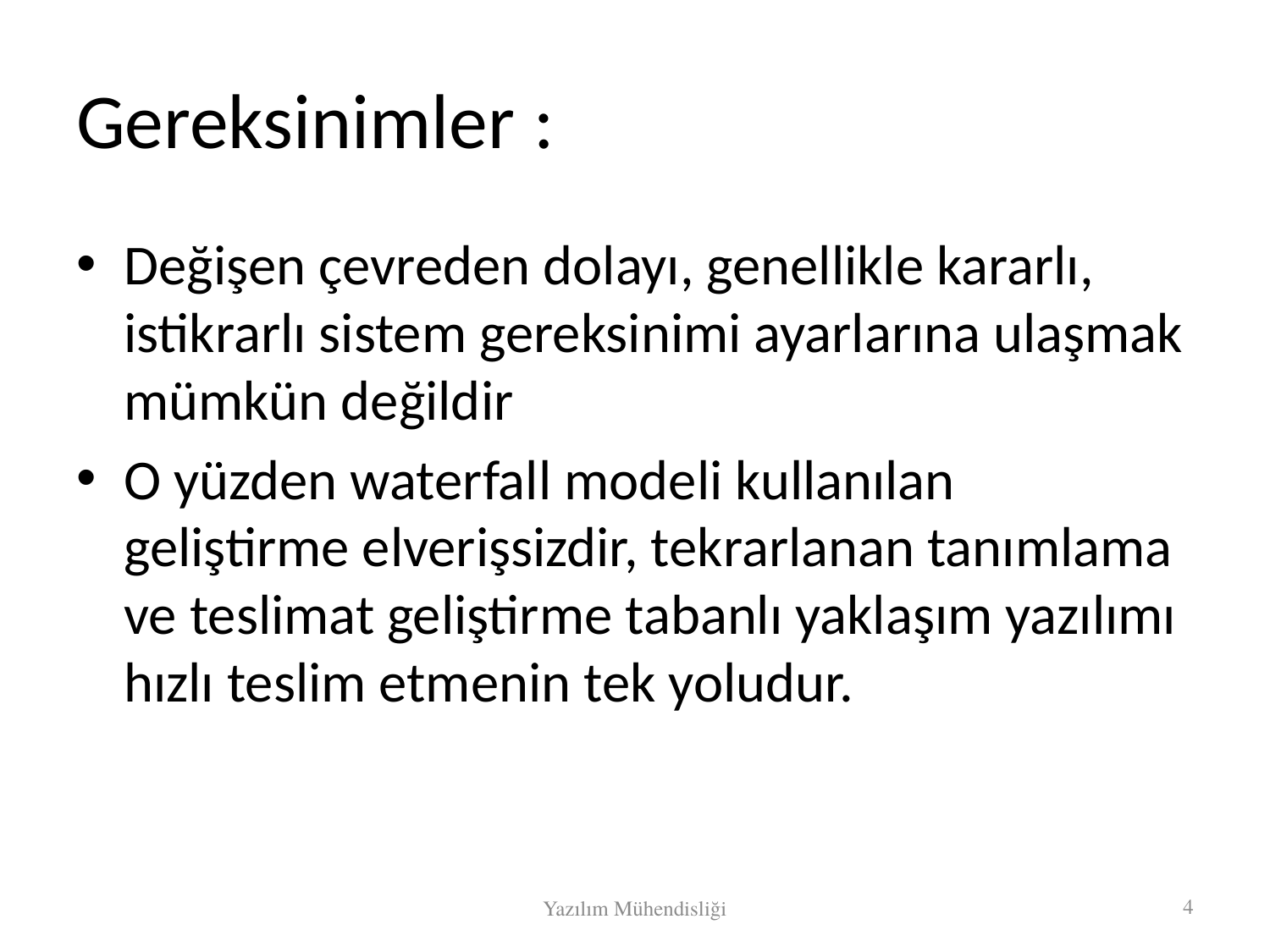

# Gereksinimler :
Değişen çevreden dolayı, genellikle kararlı, istikrarlı sistem gereksinimi ayarlarına ulaşmak mümkün değildir
O yüzden waterfall modeli kullanılan geliştirme elverişsizdir, tekrarlanan tanımlama ve teslimat geliştirme tabanlı yaklaşım yazılımı hızlı teslim etmenin tek yoludur.
Yazılım Mühendisliği
4